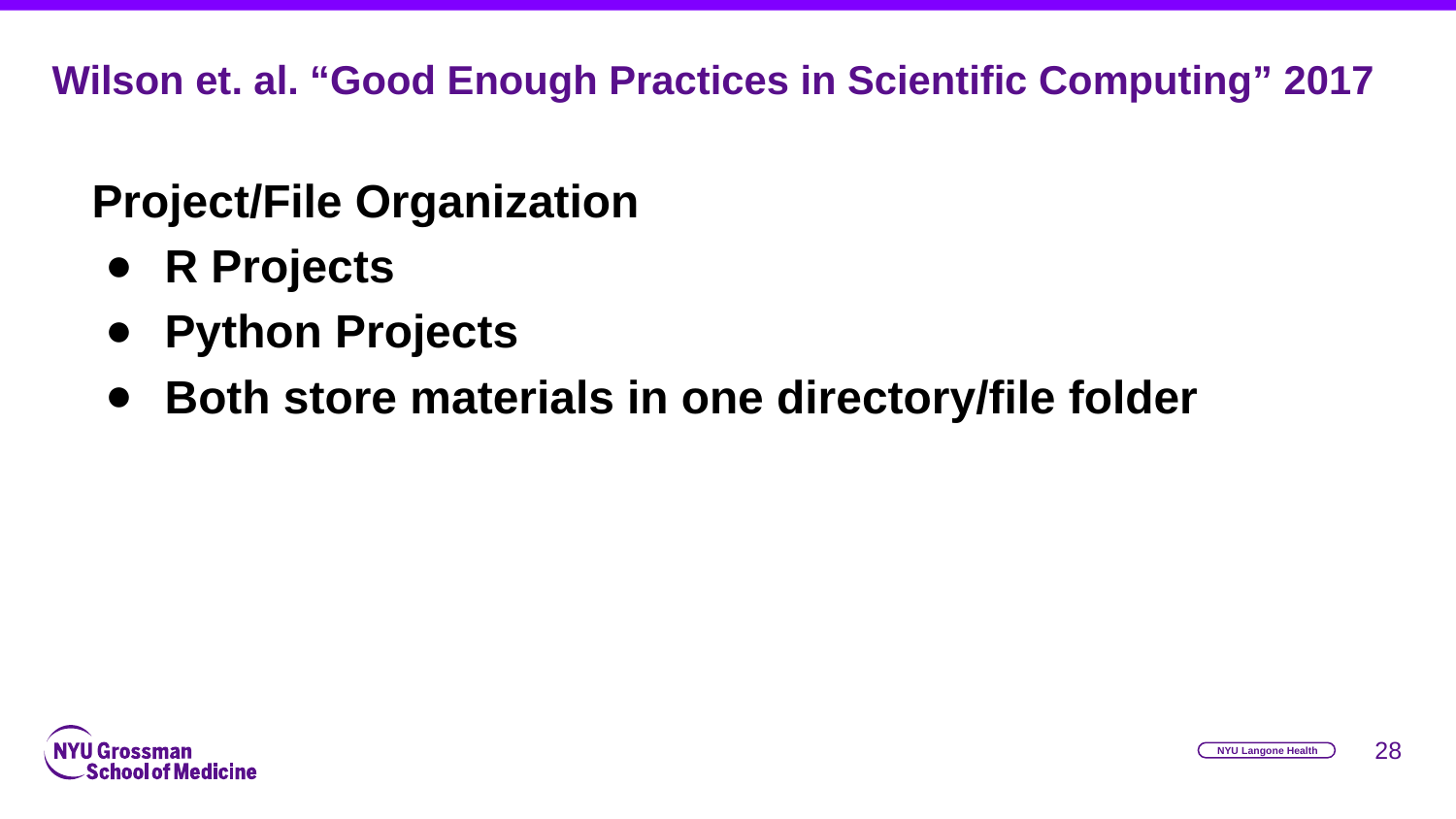

# Wilson et. al. “Good Enough Practices in Scientific Computing” 2017
Project/File Organization
R Projects
Python Projects
Both store materials in one directory/file folder

28
NYU Langone Health